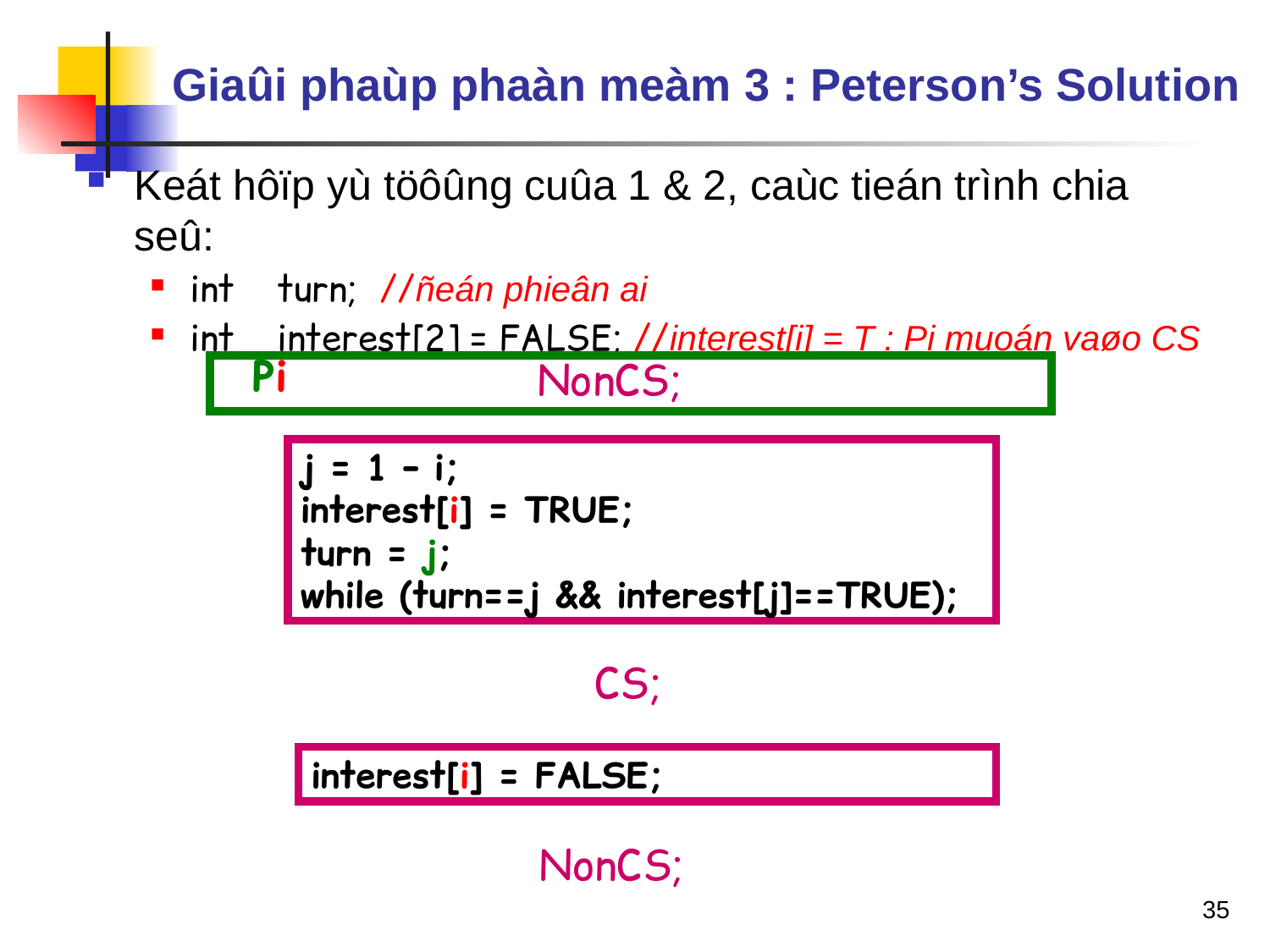

# Giaûi phaùp phaàn meàm 3 : Peterson’s Solution
Keát hôïp yù töôûng cuûa 1 & 2, caùc tieán trình chia seû:
int    turn;  //ñeán phieân ai
int    interest[2] = FALSE; //interest[i] = T : Pi muoán vaøo CS
Pi
NonCS;

j = 1 – i;
interest[i] = TRUE;
turn = j;
while (turn==j && interest[j]==TRUE);
CS;
interest[i] = FALSE;
NonCS;
35